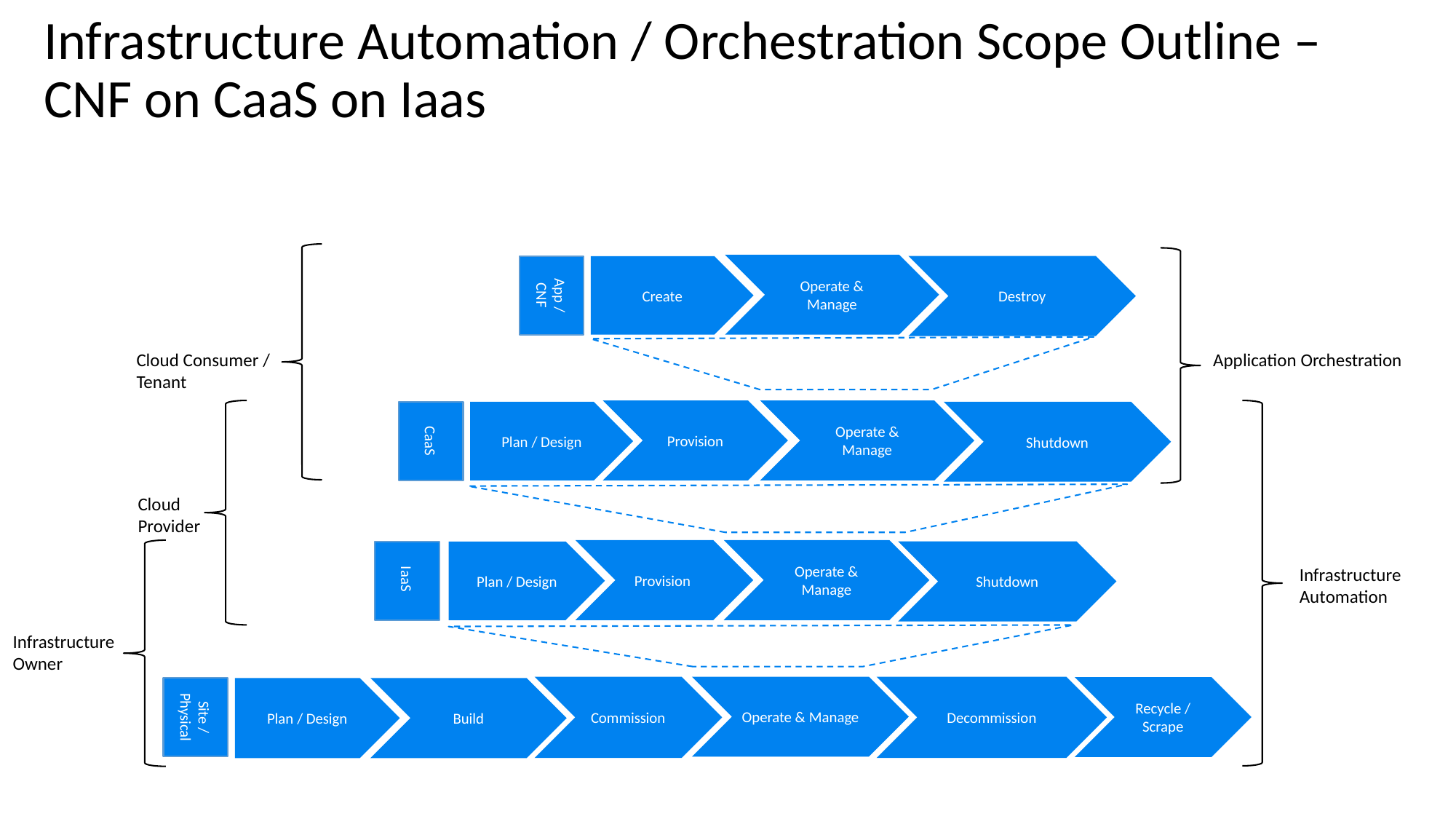

# Infrastructure Automation / Orchestration Scope Outline – CNF on CaaS on Iaas

Operate & Manage
Destroy
Create
App / CNF

Cloud Consumer /
Tenant
Application Orchestration

Provision
Operate & Manage

Shutdown
Plan / Design
CaaS

Cloud
Provider

Provision
Operate & Manage
Shutdown
Plan / Design
IaaS
Infrastructure
Automation

Infrastructure
Owner
Commission
Operate & Manage
Decommission
Recycle / Scrape
Build
Plan / Design
Site / Physical